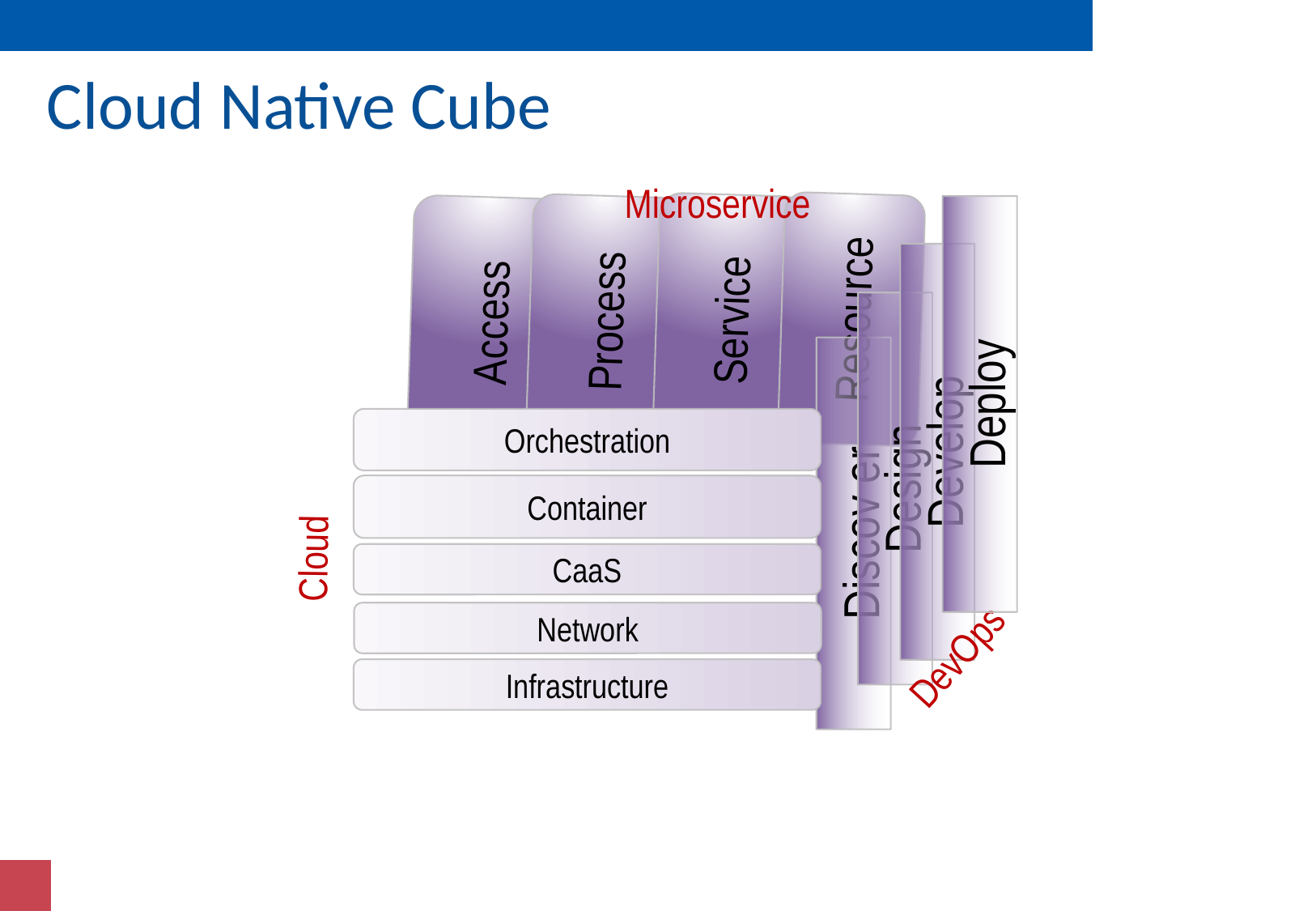

# Cloud Native Cube
Microservice
 Deploy
 Develop
Access
Process
Service
Resource
Design
Discov er
Orchestration
Container
Cloud
CaaS
DevOps
Network
Infrastructure